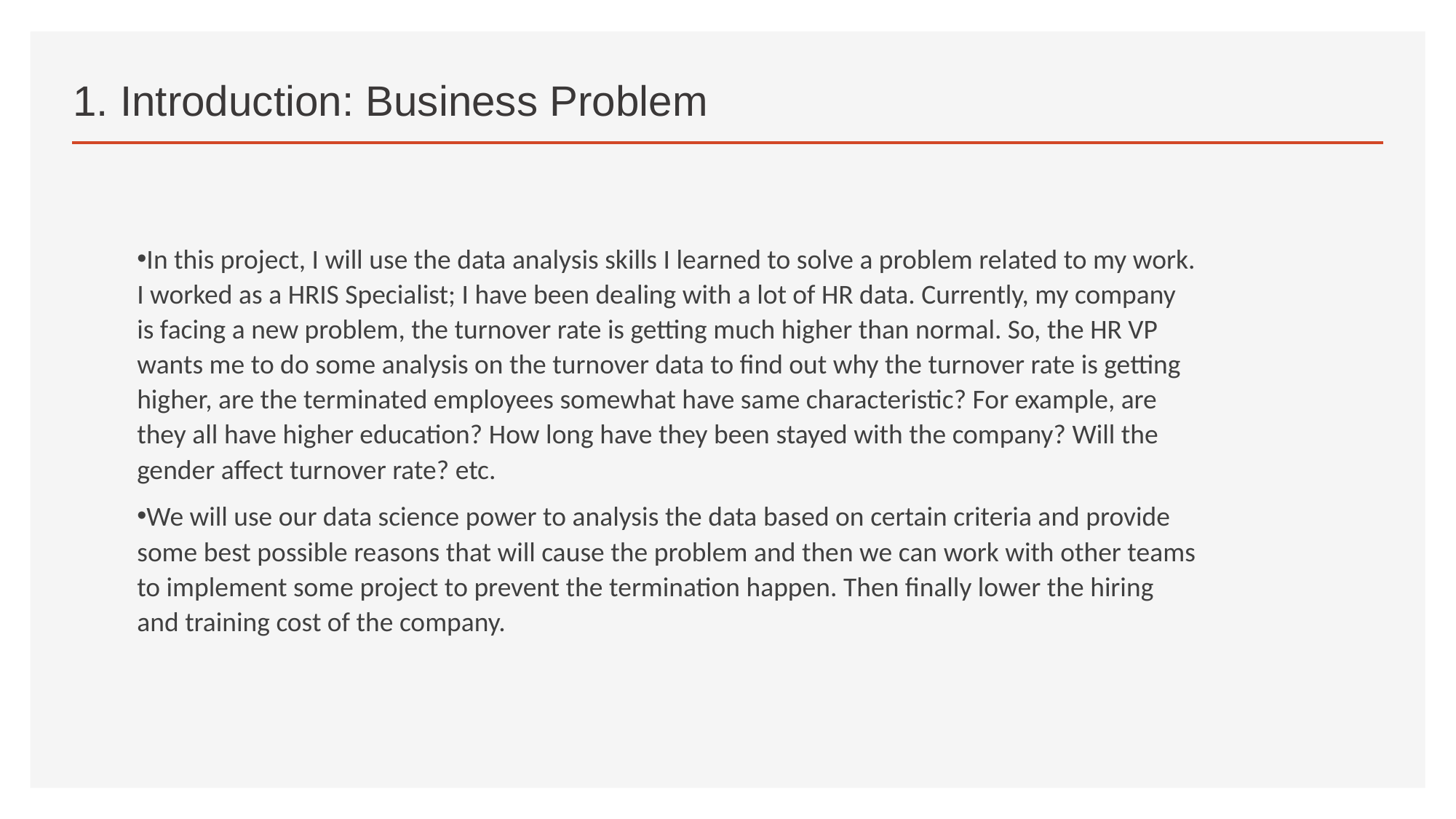

# 1. Introduction: Business Problem
In this project, I will use the data analysis skills I learned to solve a problem related to my work. I worked as a HRIS Specialist; I have been dealing with a lot of HR data. Currently, my company is facing a new problem, the turnover rate is getting much higher than normal. So, the HR VP wants me to do some analysis on the turnover data to find out why the turnover rate is getting higher, are the terminated employees somewhat have same characteristic? For example, are they all have higher education? How long have they been stayed with the company? Will the gender affect turnover rate? etc.
We will use our data science power to analysis the data based on certain criteria and provide some best possible reasons that will cause the problem and then we can work with other teams to implement some project to prevent the termination happen. Then finally lower the hiring and training cost of the company.